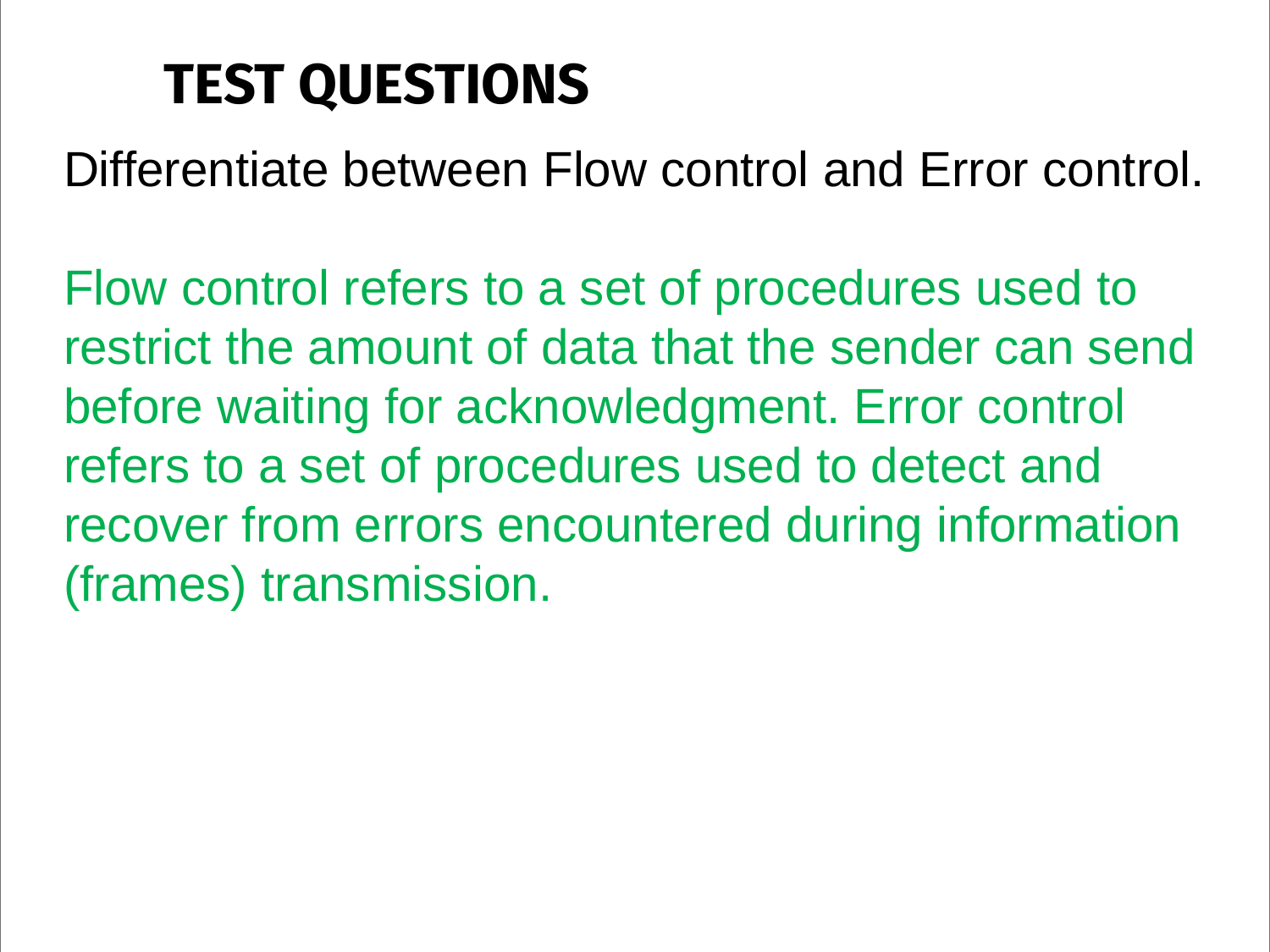

# TEST QUESTIONS
Differentiate between Flow control and Error control.
Flow control refers to a set of procedures used to restrict the amount of data that the sender can send before waiting for acknowledgment. Error control refers to a set of procedures used to detect and recover from errors encountered during information (frames) transmission.